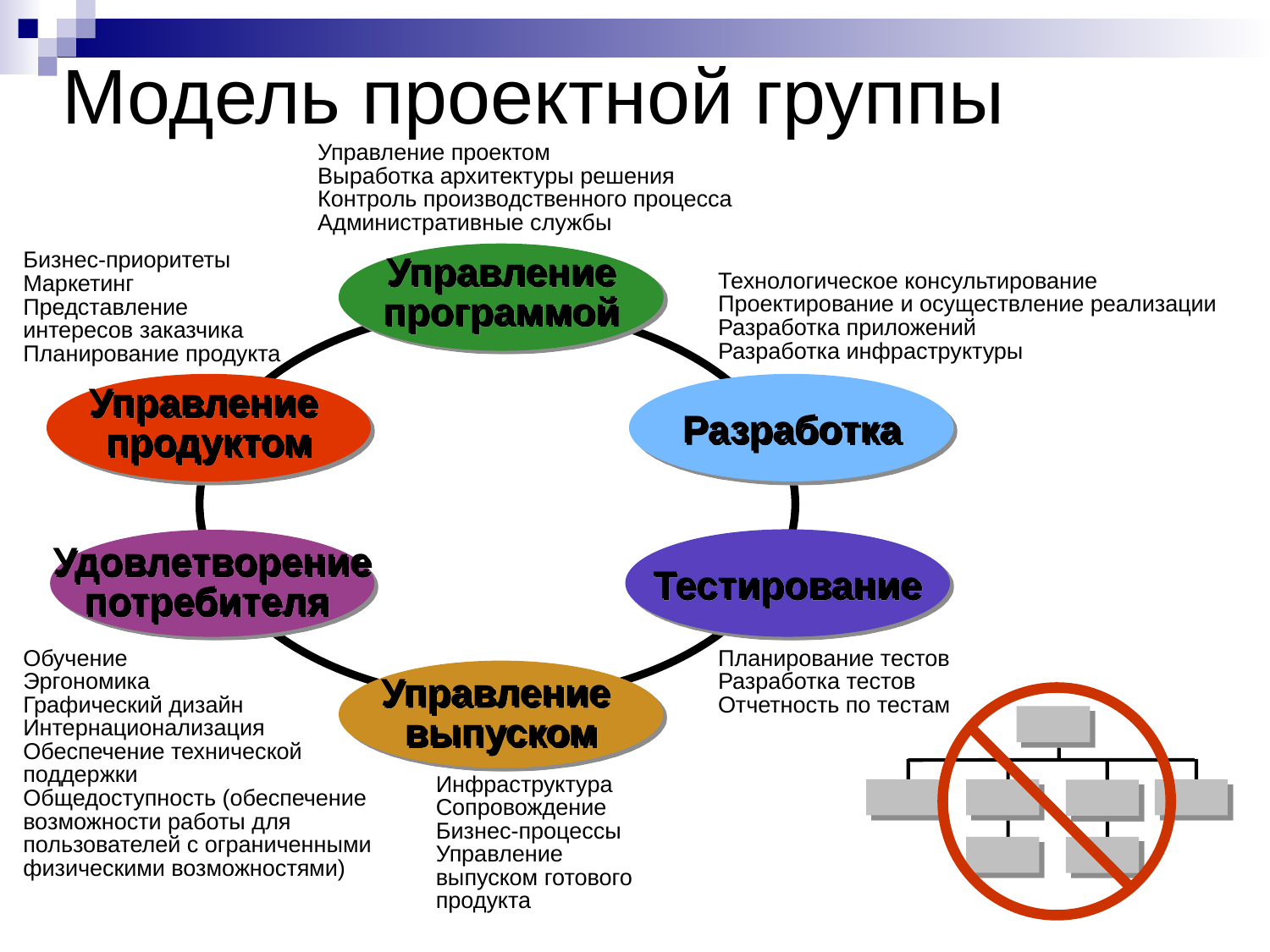

# Модель проектной группы
Управление проектом
Выработка архитектуры решения
Контроль производственного процесса
Административные службы
Бизнес-приоритеты
Маркетинг
Представление   интересов заказчика
Планирование продукта

Управление
программой
Технологическое консультирование Проектирование и осуществление реализации
Разработка приложений
Разработка инфраструктуры

Управление
продуктом

Разработка

Тестирование

Удовлетворение
потребителя
Обучение
Эргономика
Графический дизайн
Интернационализация
Обеспечение технической поддержки
Общедоступность (обеспечение возможности работы для пользователей с ограниченными физическими возможностями)
Планирование тестов
Разработка тестов
Отчетность по тестам

Управление
выпуском

Инфраструктура
Сопровождение
Бизнес-процессы
Управление выпуском готового продукта